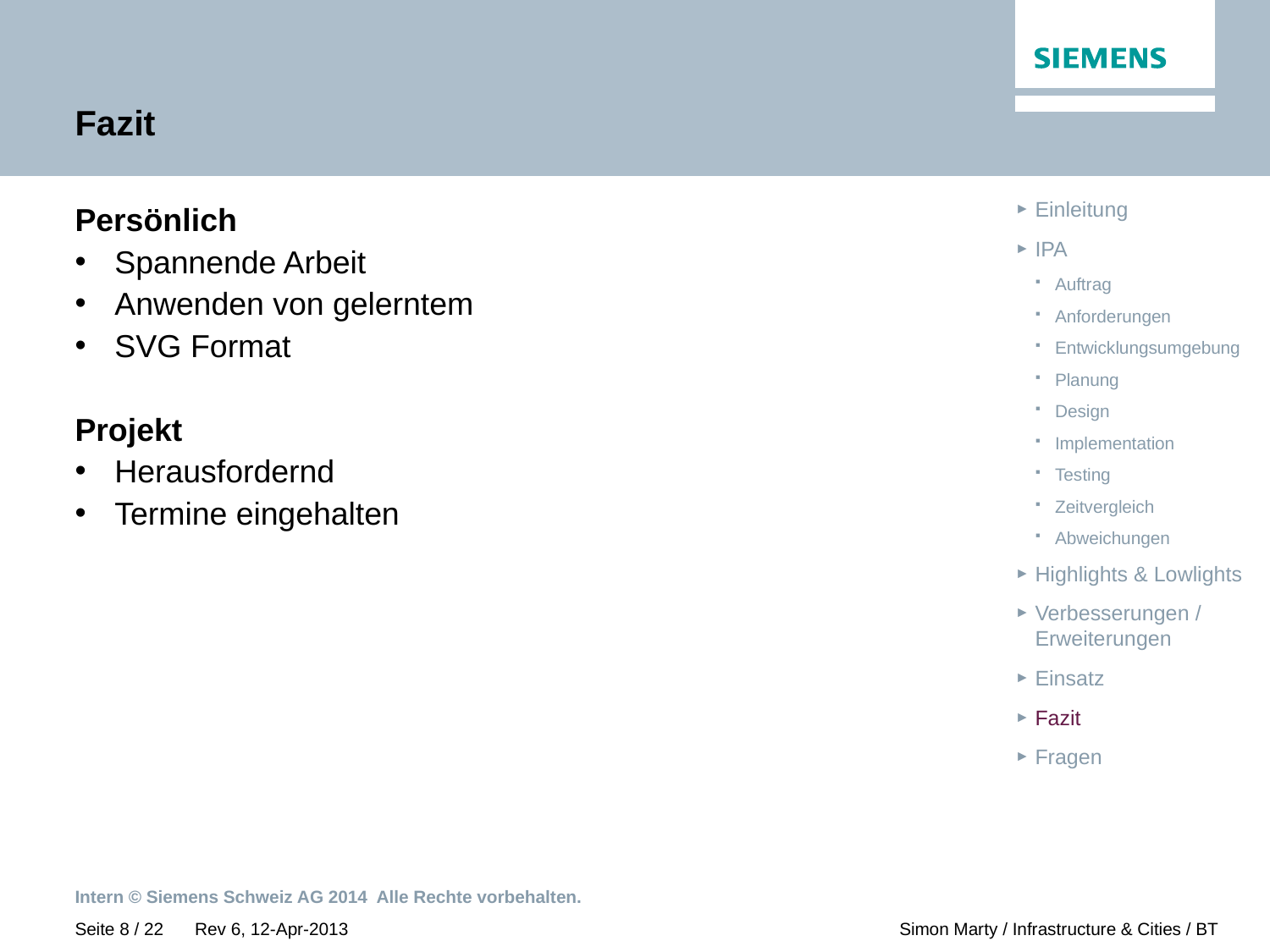

# Fazit
Persönlich
Spannende Arbeit
Anwenden von gelerntem
SVG Format

Projekt
Herausfordernd
Termine eingehalten
Einleitung
IPA
Auftrag
Anforderungen
Entwicklungsumgebung
Planung
Design
Implementation
Testing
Zeitvergleich
Abweichungen
Highlights & Lowlights
Verbesserungen / Erweiterungen
Einsatz
Fazit
Fragen